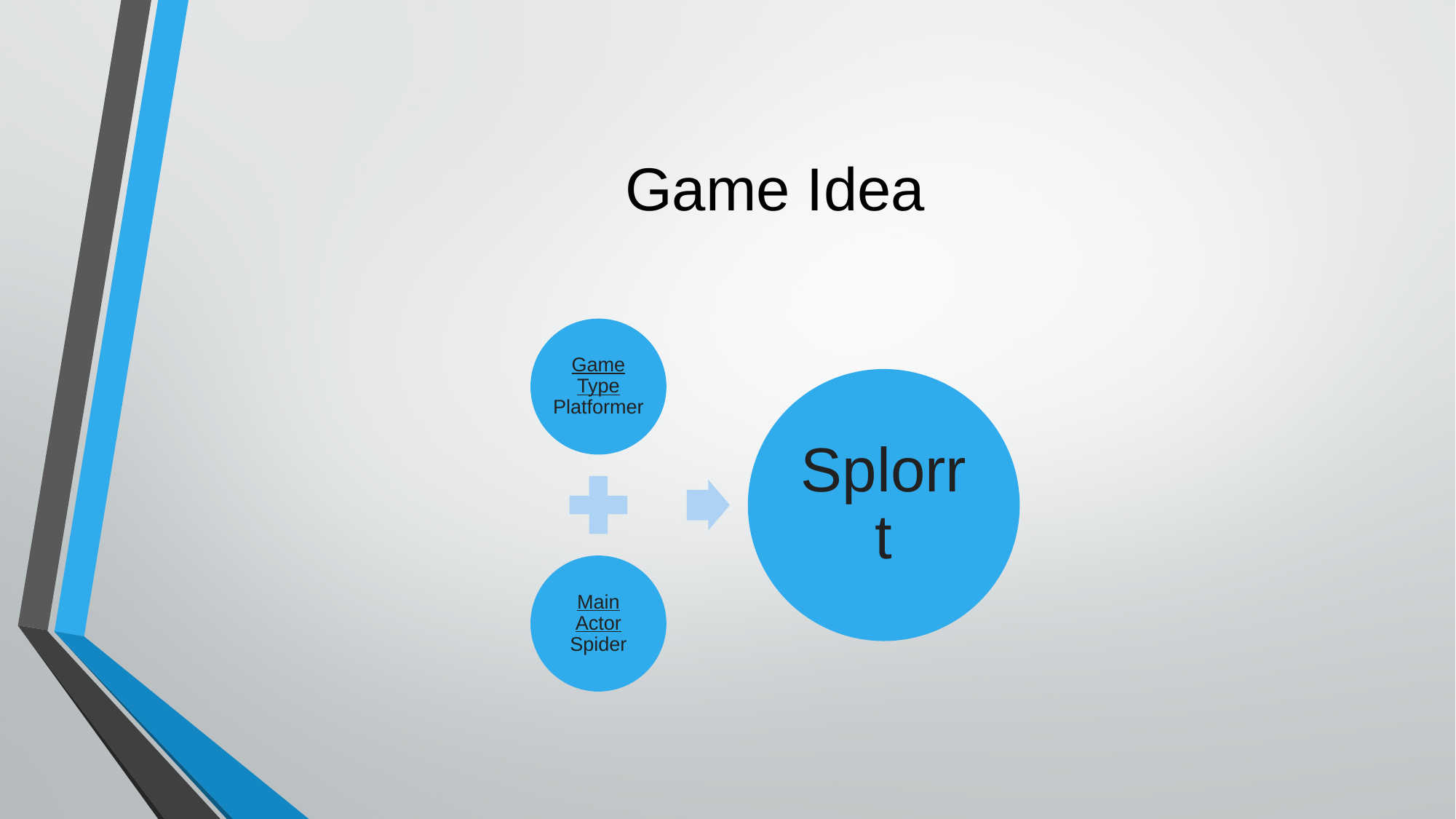

# Game Idea
Game Type Platformer

Main Actor Spider

Splorrt